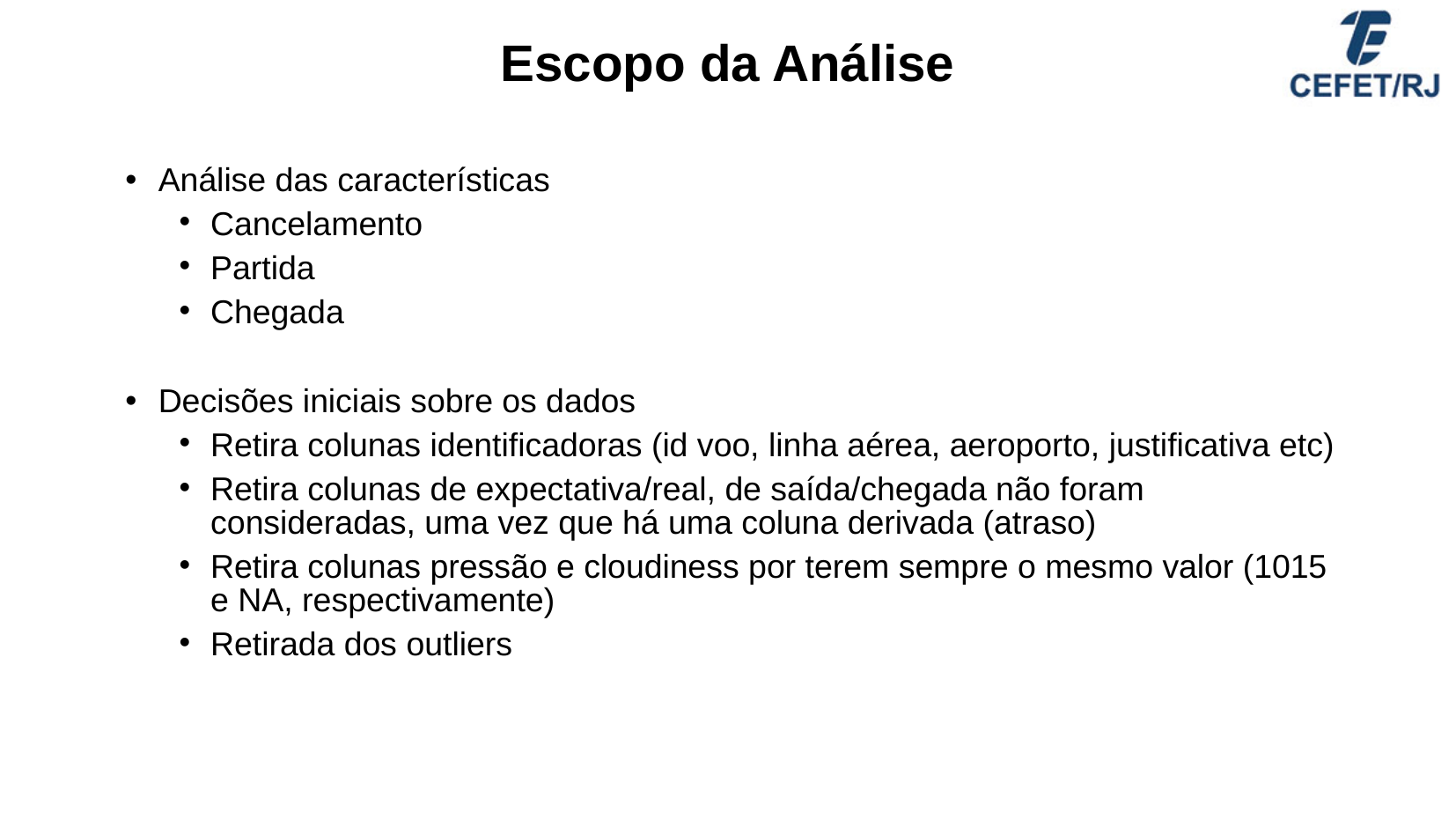

Escopo da Análise

Análise das características
Cancelamento
Partida
Chegada

Decisões iniciais sobre os dados
Retira colunas identificadoras (id voo, linha aérea, aeroporto, justificativa etc)
Retira colunas de expectativa/real, de saída/chegada não foram consideradas, uma vez que há uma coluna derivada (atraso)
Retira colunas pressão e cloudiness por terem sempre o mesmo valor (1015 e NA, respectivamente)
Retirada dos outliers